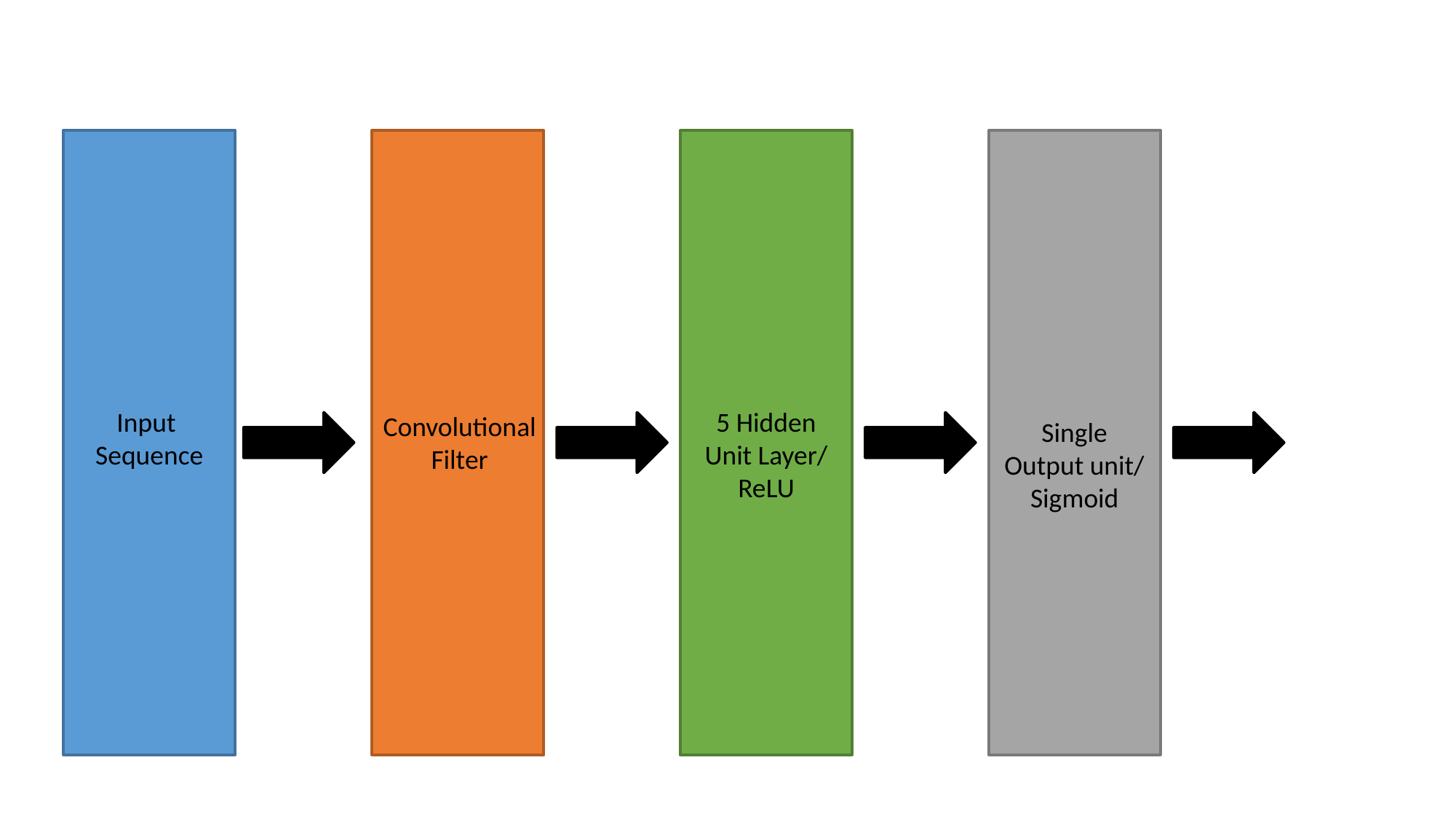

Input
Sequence
5 Hidden Unit Layer/ ReLU
Convolutional Filter
Single Output unit/ Sigmoid